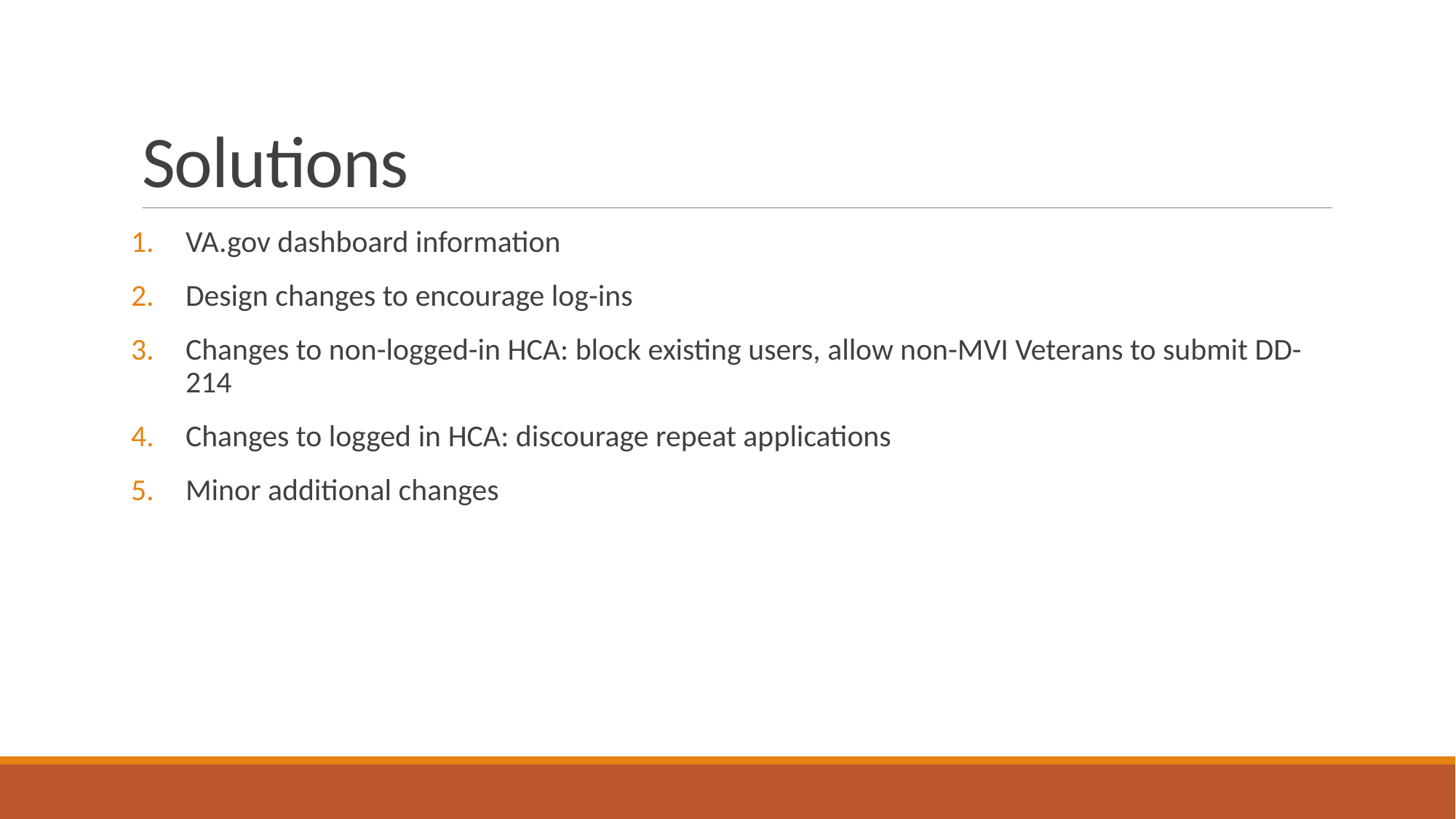

# Solutions
VA.gov dashboard information
Design changes to encourage log-ins
Changes to non-logged-in HCA: block existing users, allow non-MVI Veterans to submit DD-214
Changes to logged in HCA: discourage repeat applications
Minor additional changes